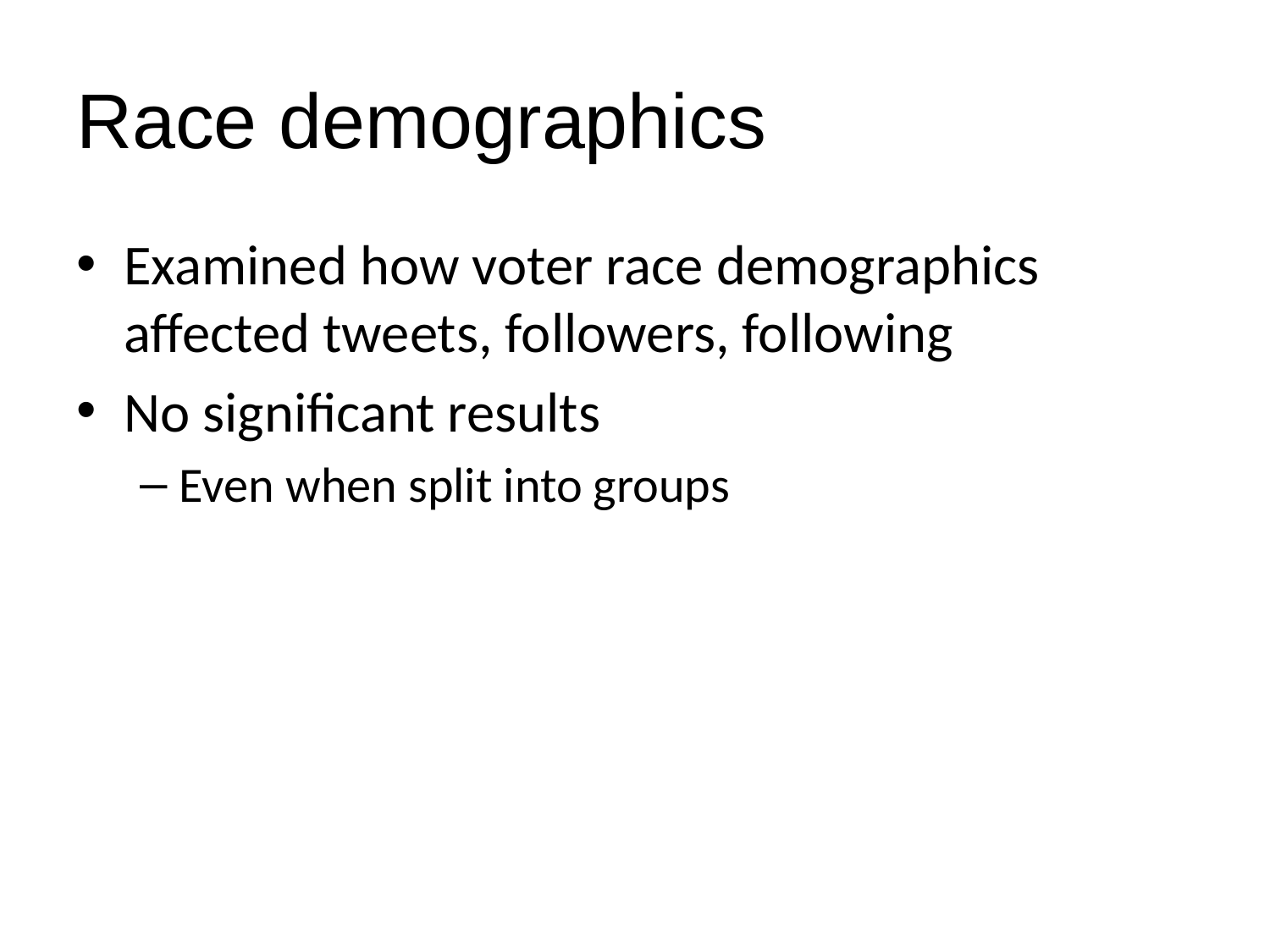

# Race demographics
Examined how voter race demographics affected tweets, followers, following
No significant results
Even when split into groups